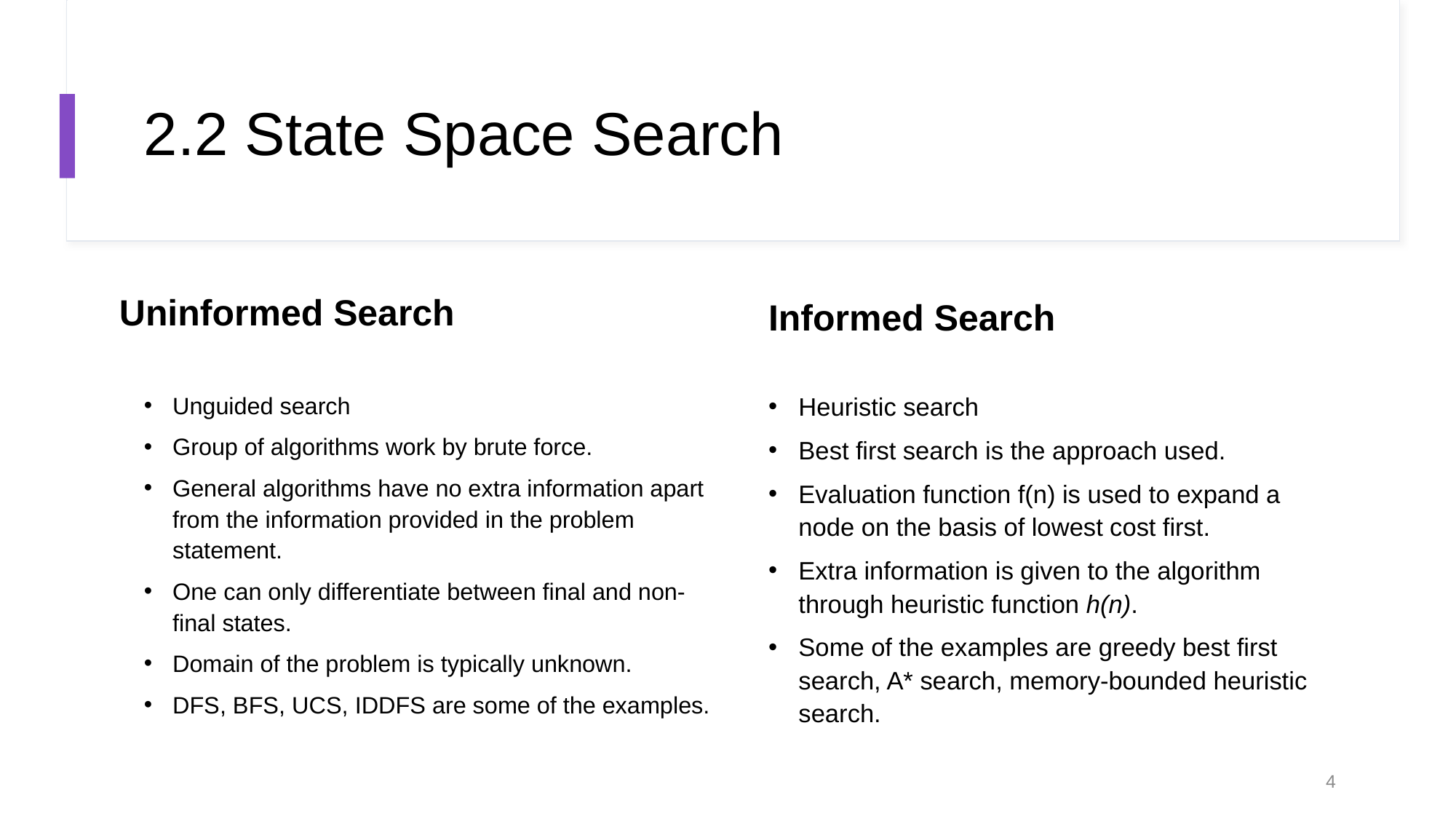

# 2.2 State Space Search
Uninformed Search
Informed Search
Heuristic search
Best first search is the approach used.
Evaluation function f(n) is used to expand a node on the basis of lowest cost first.
Extra information is given to the algorithm through heuristic function h(n).
Some of the examples are greedy best first search, A* search, memory-bounded heuristic search.
Unguided search
Group of algorithms work by brute force.
General algorithms have no extra information apart from the information provided in the problem statement.
One can only differentiate between final and non-final states.
Domain of the problem is typically unknown.
DFS, BFS, UCS, IDDFS are some of the examples.

4